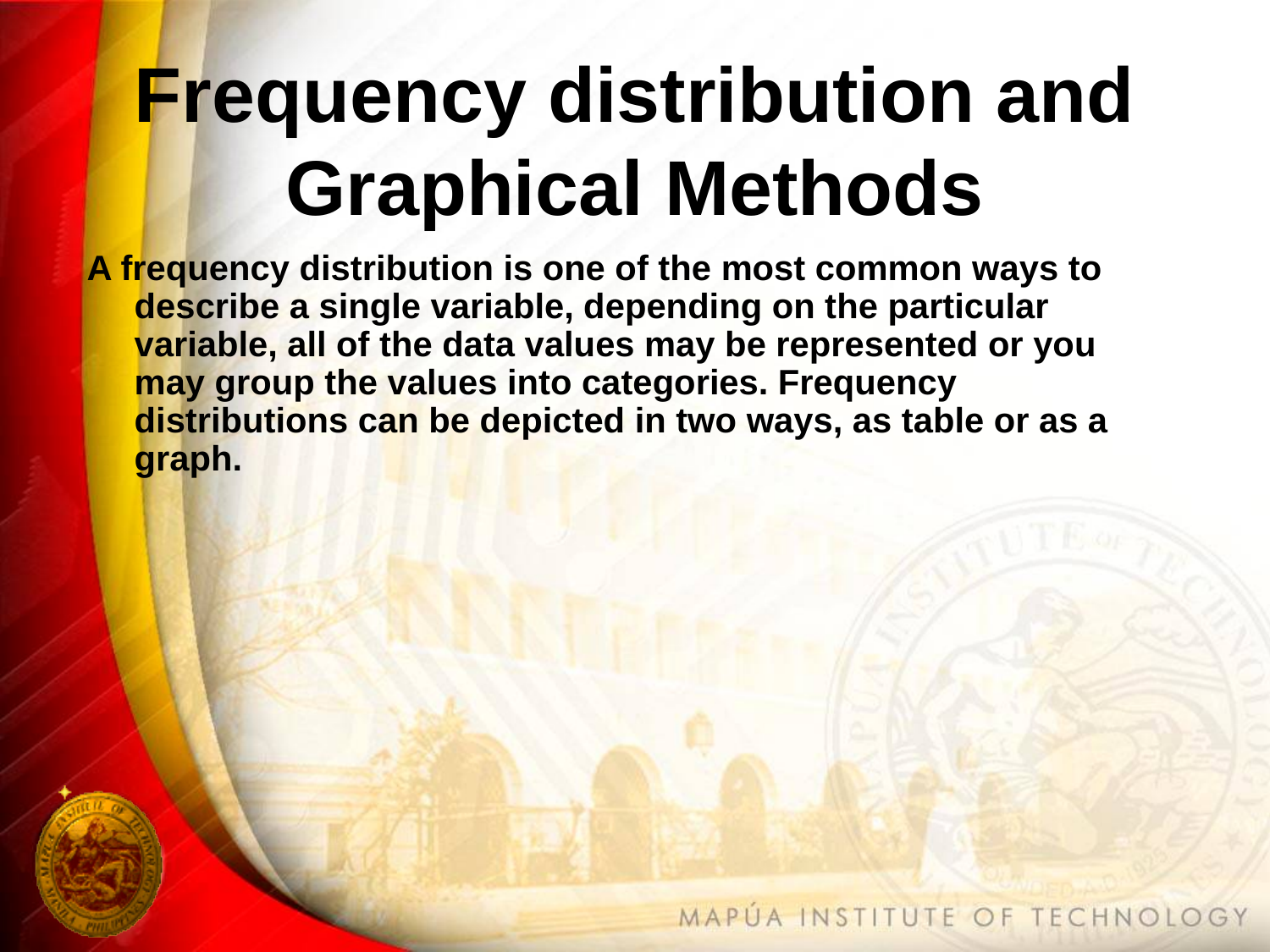

# Frequency distribution and Graphical Methods
A frequency distribution is one of the most common ways to describe a single variable, depending on the particular variable, all of the data values may be represented or you may group the values into categories. Frequency distributions can be depicted in two ways, as table or as a graph.